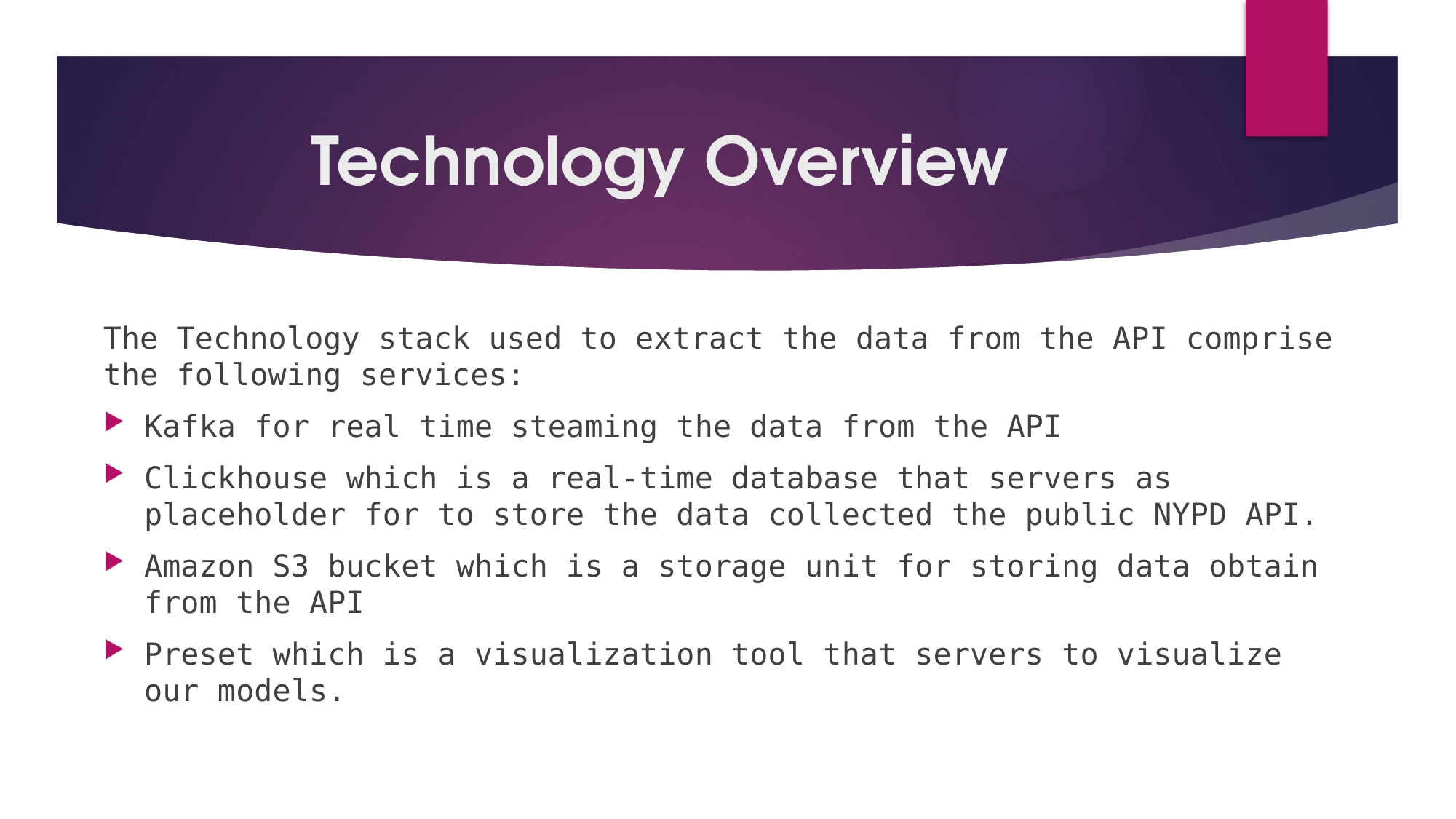

# Technology Overview
The Technology stack used to extract the data from the API comprise the following services:
Kafka for real time steaming the data from the API
Clickhouse which is a real-time database that servers as placeholder for to store the data collected the public NYPD API.
Amazon S3 bucket which is a storage unit for storing data obtain from the API
Preset which is a visualization tool that servers to visualize our models.